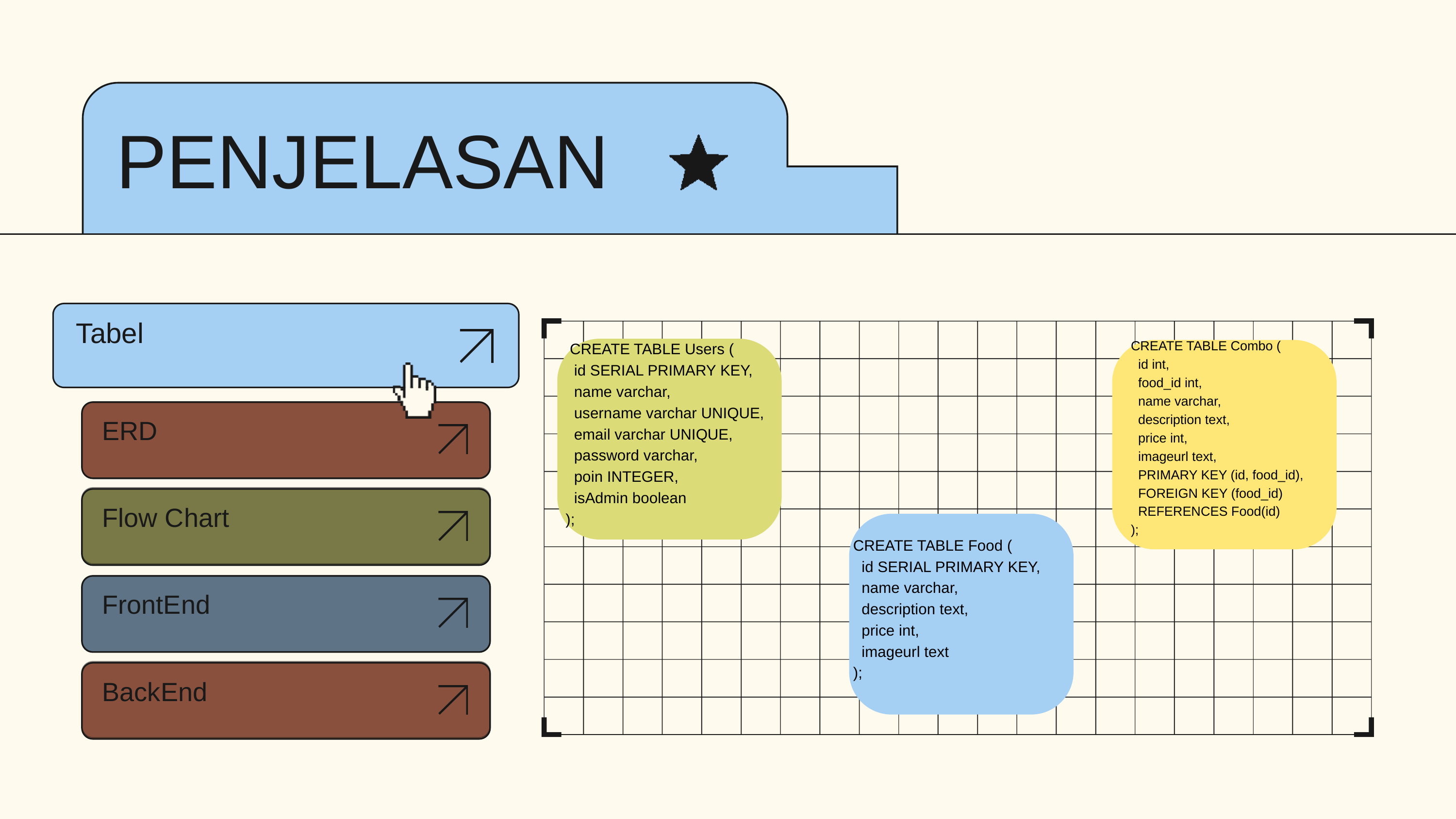

PENJELASAN

Tabel

  CREATE TABLE Users (
   id SERIAL PRIMARY KEY,
   name varchar,
   username varchar UNIQUE,
   email varchar UNIQUE,
   password varchar,
   poin INTEGER,
   isAdmin boolean
 );

    CREATE TABLE Combo (
      id int,
      food_id int,
      name varchar,
      description text,
      price int,
      imageurl text,
      PRIMARY KEY (id, food_id),
      FOREIGN KEY (food_id)
      REFERENCES Food(id)
    );

ERD

Flow Chart

CREATE TABLE Food (
  id SERIAL PRIMARY KEY,
  name varchar,
  description text,
  price int,
  imageurl text
);

FrontEnd

BackEnd